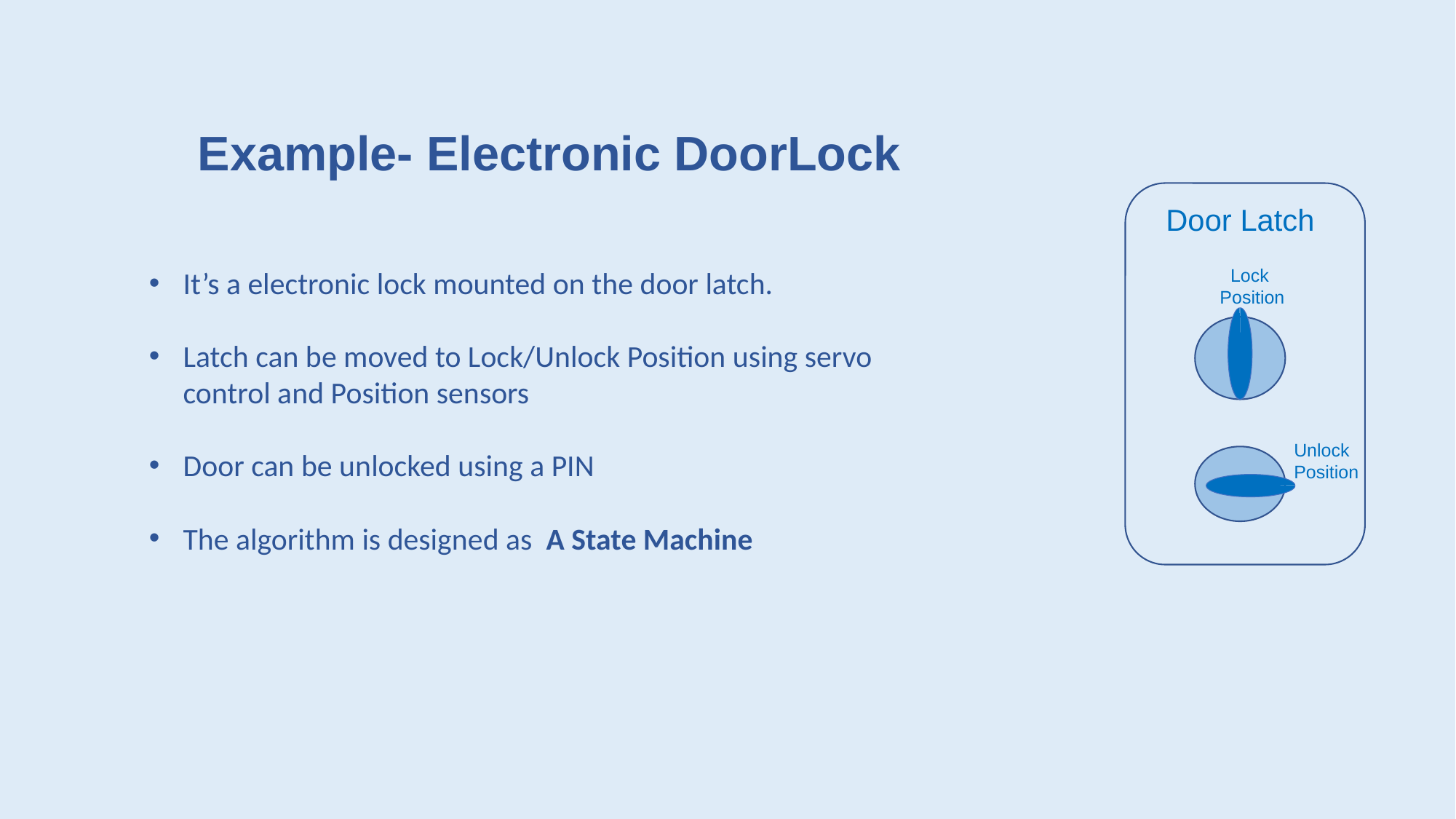

Example- Electronic DoorLock

Door Latch
Lock
Position

Unlock
Position
It’s a electronic lock mounted on the door latch.

Latch can be moved to Lock/Unlock Position using servo control and Position sensors

Door can be unlocked using a PIN

The algorithm is designed as  A State Machine